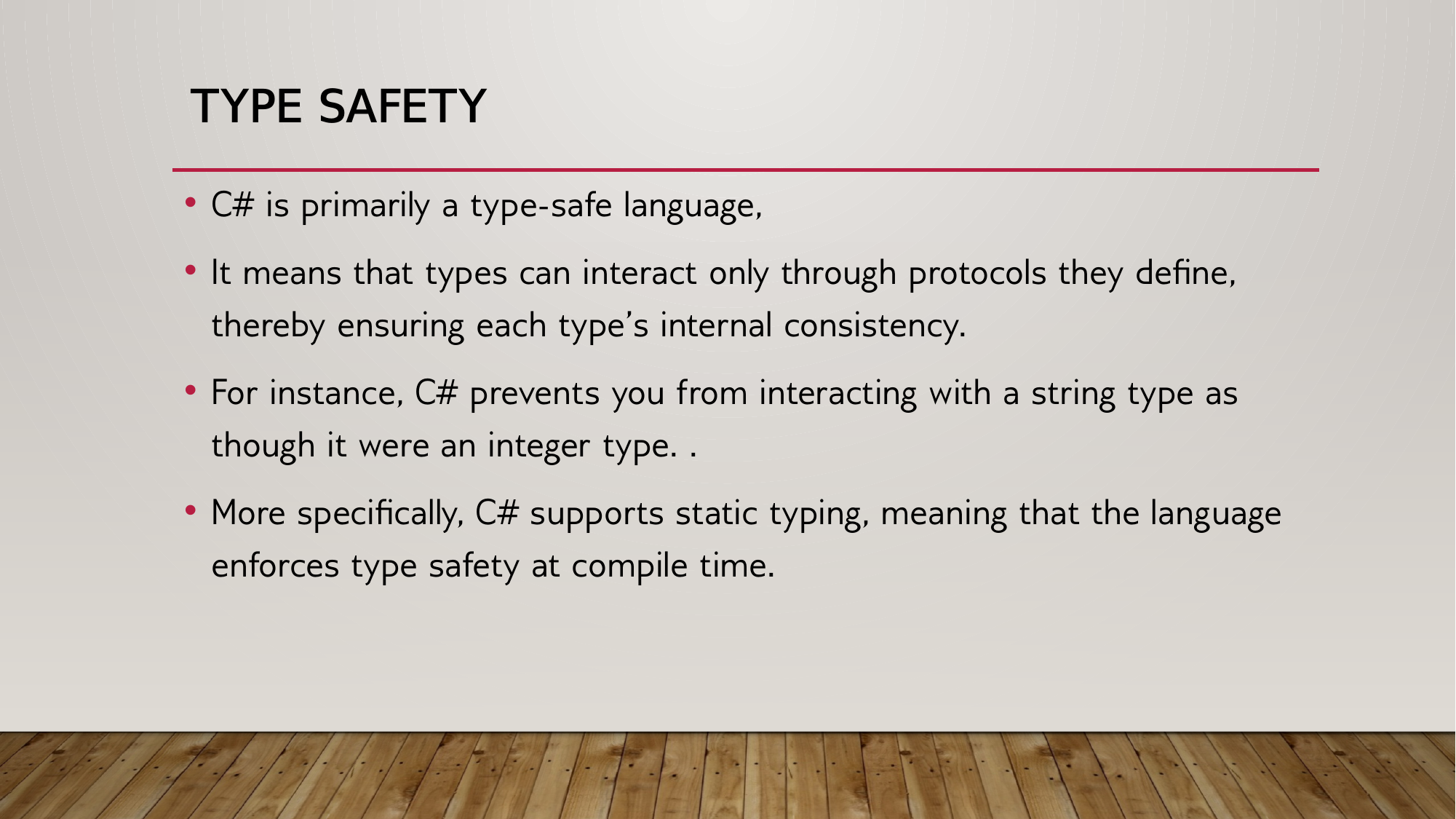

# Type Safety
C# is primarily a type-safe language,
It means that types can interact only through protocols they define, thereby ensuring each type’s internal consistency.
For instance, C# prevents you from interacting with a string type as though it were an integer type. .
More specifically, C# supports static typing, meaning that the language enforces type safety at compile time.